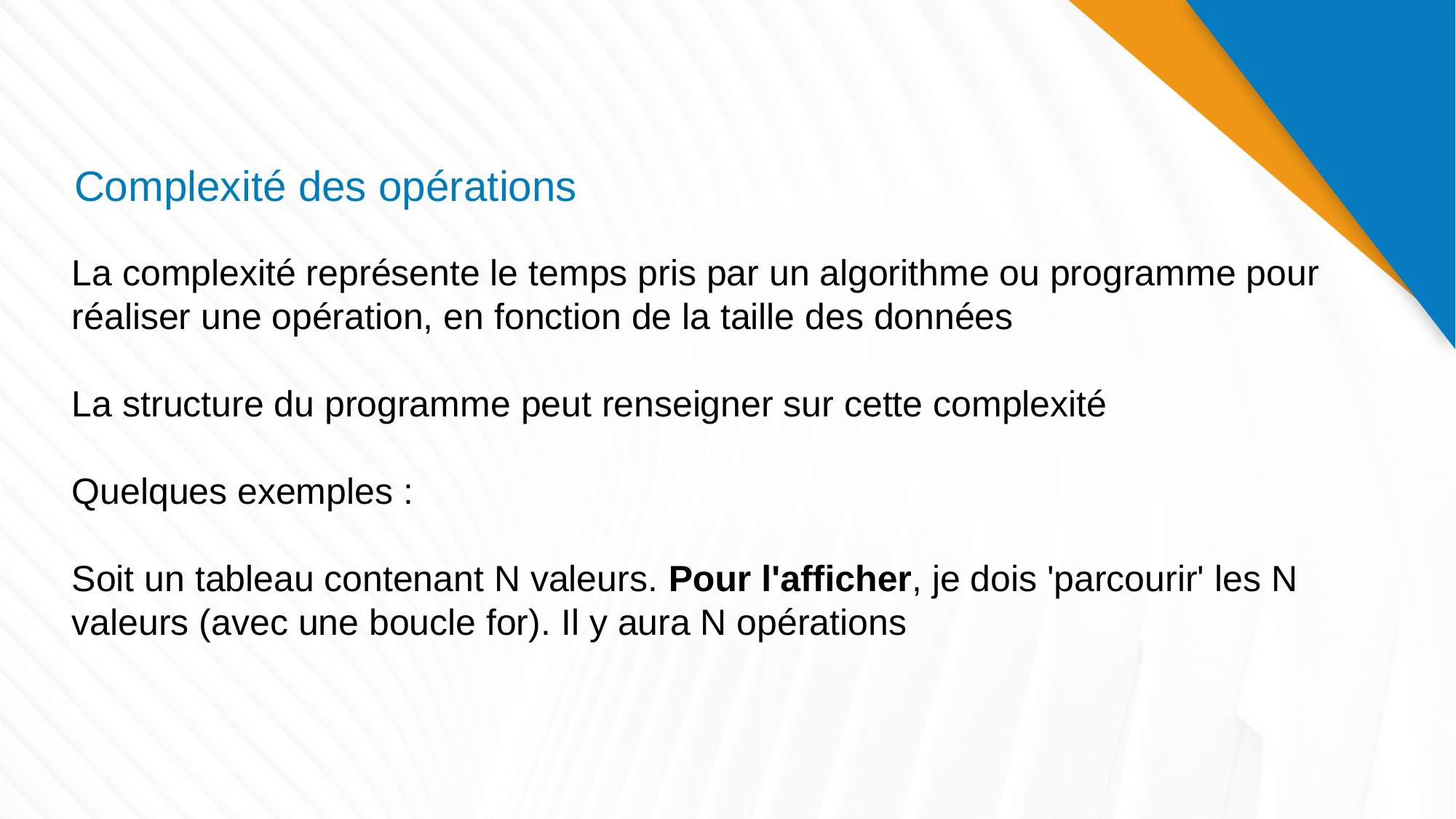

# Complexité des opérations
La complexité représente le temps pris par un algorithme ou programme pour réaliser une opération, en fonction de la taille des données

La structure du programme peut renseigner sur cette complexité

Quelques exemples :

Soit un tableau contenant N valeurs. Pour l'afficher, je dois 'parcourir' les N valeurs (avec une boucle for). Il y aura N opérations